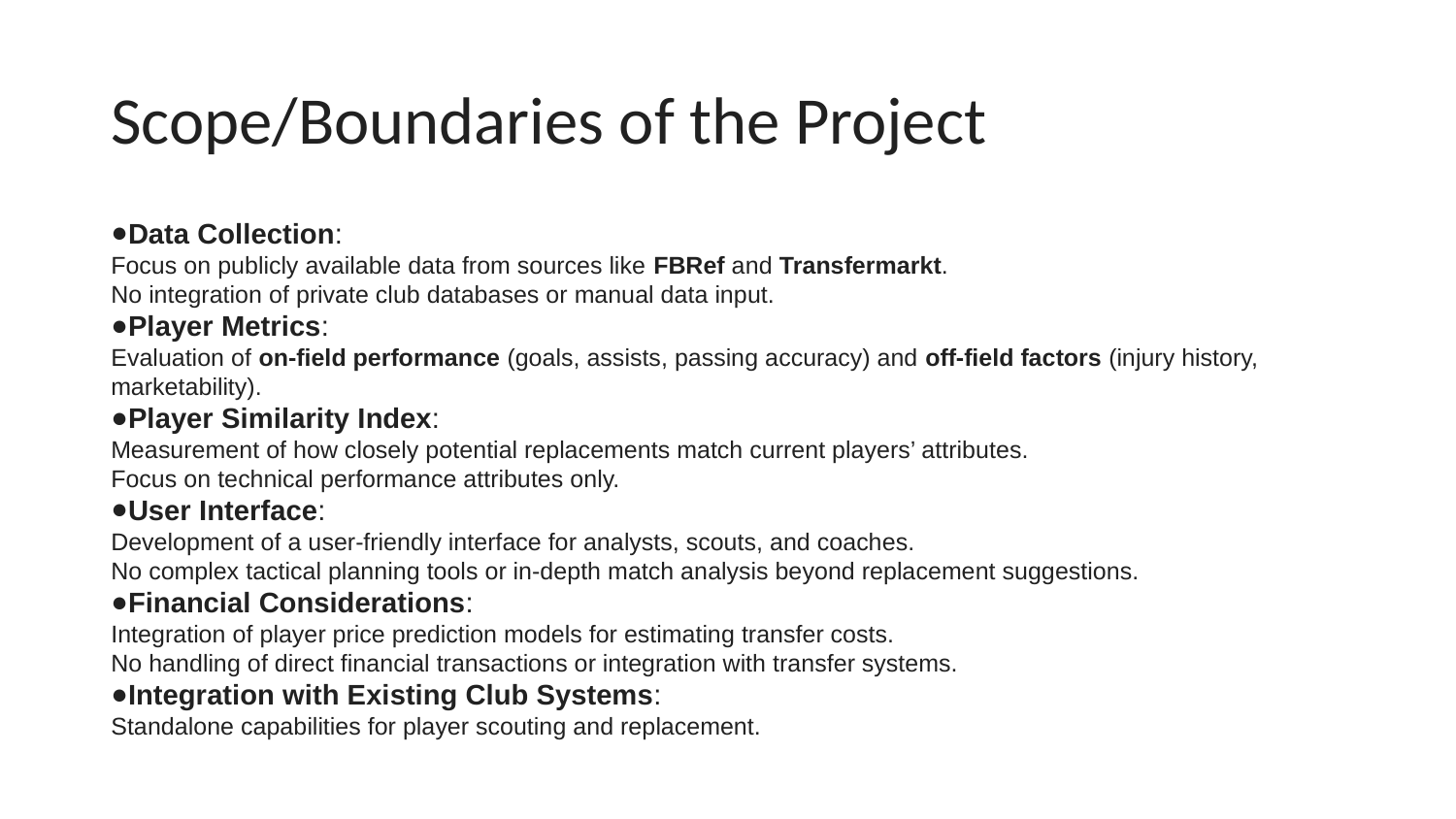

# Scope/Boundaries of the Project
Data Collection:
Focus on publicly available data from sources like FBRef and Transfermarkt.
No integration of private club databases or manual data input.
Player Metrics:
Evaluation of on-field performance (goals, assists, passing accuracy) and off-field factors (injury history, marketability).
Player Similarity Index:
Measurement of how closely potential replacements match current players’ attributes.
Focus on technical performance attributes only.
User Interface:
Development of a user-friendly interface for analysts, scouts, and coaches.
No complex tactical planning tools or in-depth match analysis beyond replacement suggestions.
Financial Considerations:
Integration of player price prediction models for estimating transfer costs.
No handling of direct financial transactions or integration with transfer systems.
Integration with Existing Club Systems:
Standalone capabilities for player scouting and replacement.